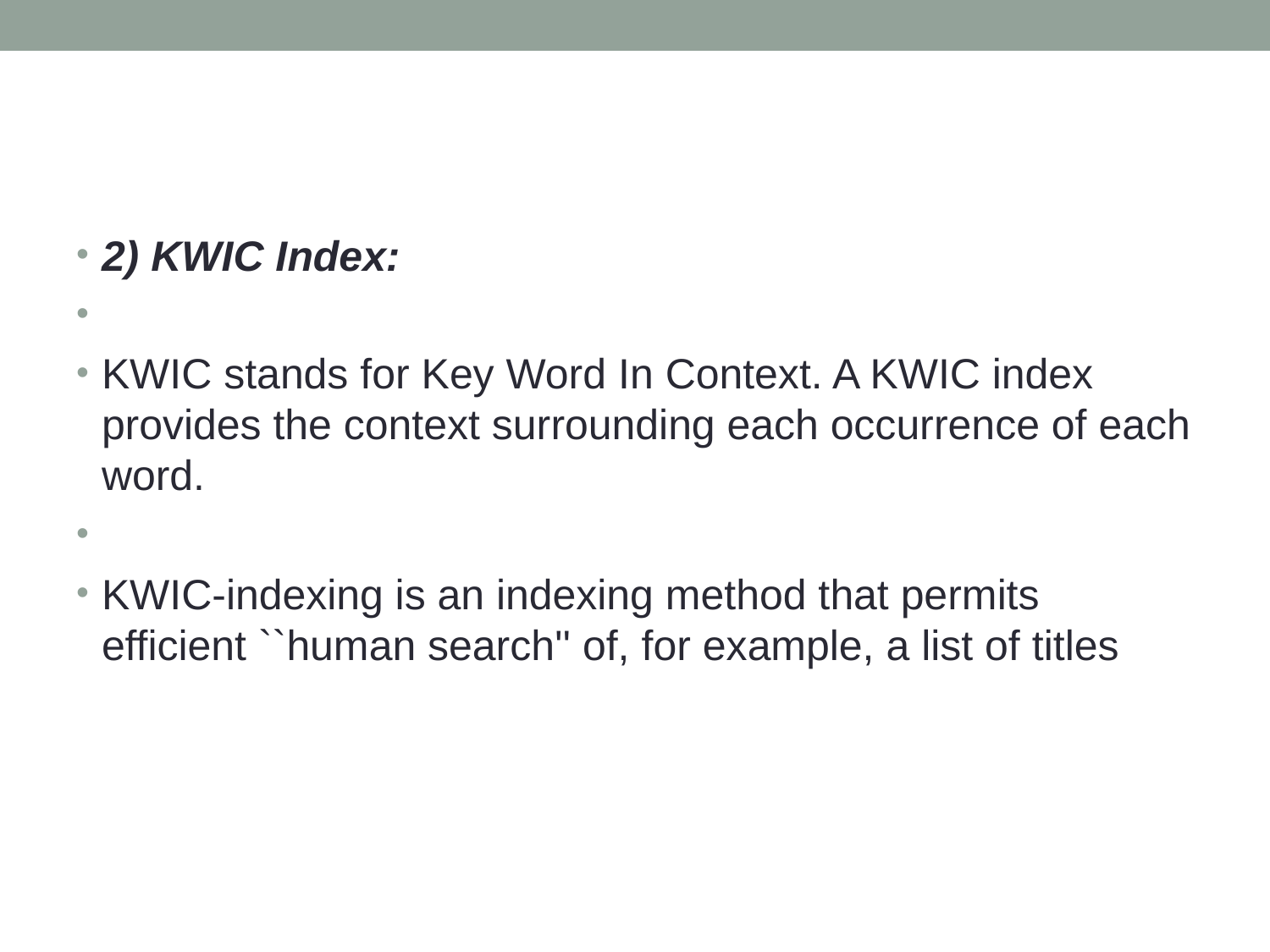

#
2) KWIC Index:

KWIC stands for Key Word In Context. A KWIC index provides the context surrounding each occurrence of each word.

KWIC-indexing is an indexing method that permits efficient ``human search'' of, for example, a list of titles